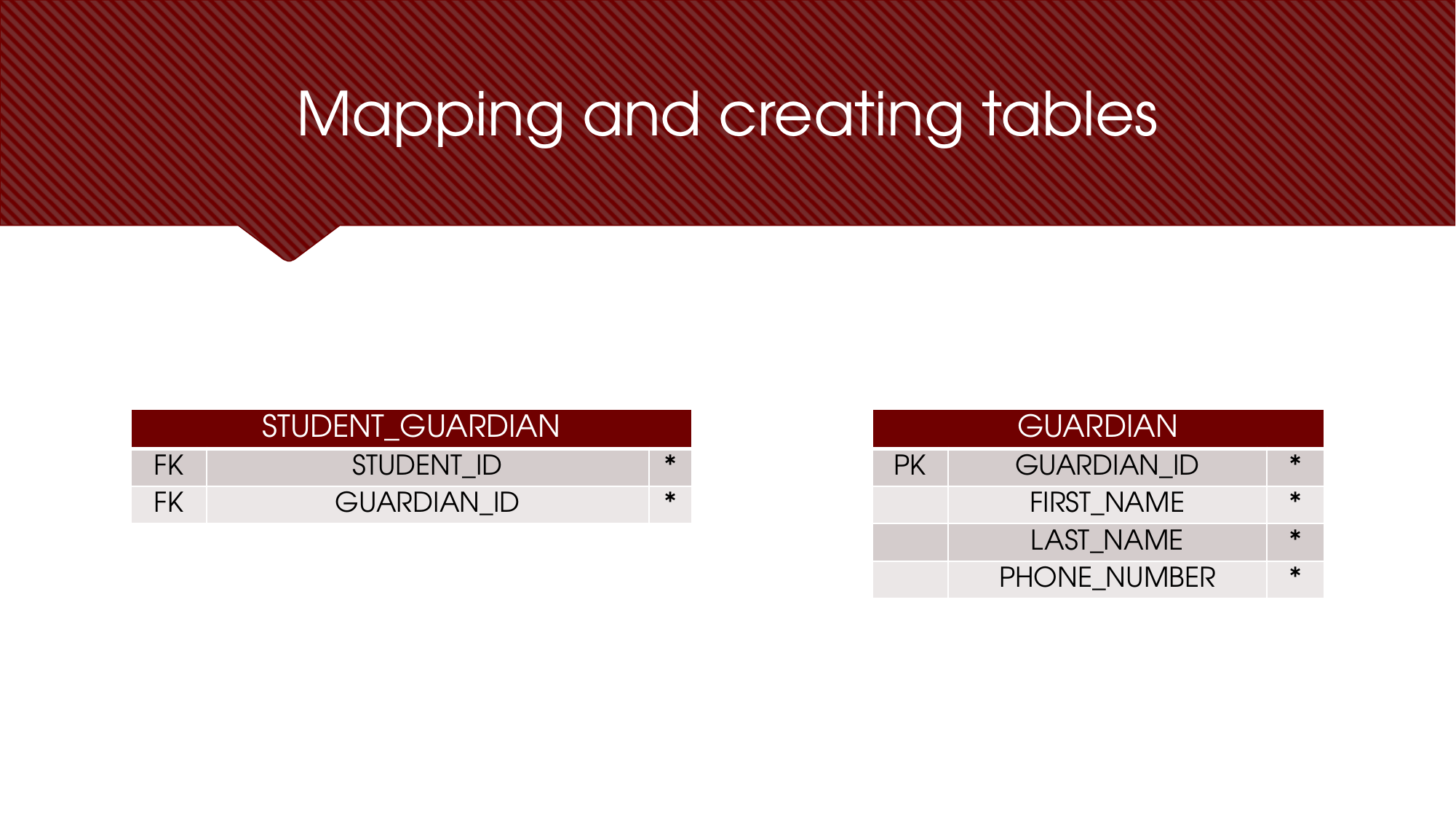

# Mapping and creating tables
| STUDENT\_GUARDIAN |  |  |
| --- | --- | --- |
| FK | STUDENT\_ID | \* |
| FK | GUARDIAN\_ID | \* |
| GUARDIAN |  |  |
| --- | --- | --- |
| PK | GUARDIAN\_ID | \* |
|  | FIRST\_NAME | \* |
|  | LAST\_NAME | \* |
|  | PHONE\_NUMBER | \* |